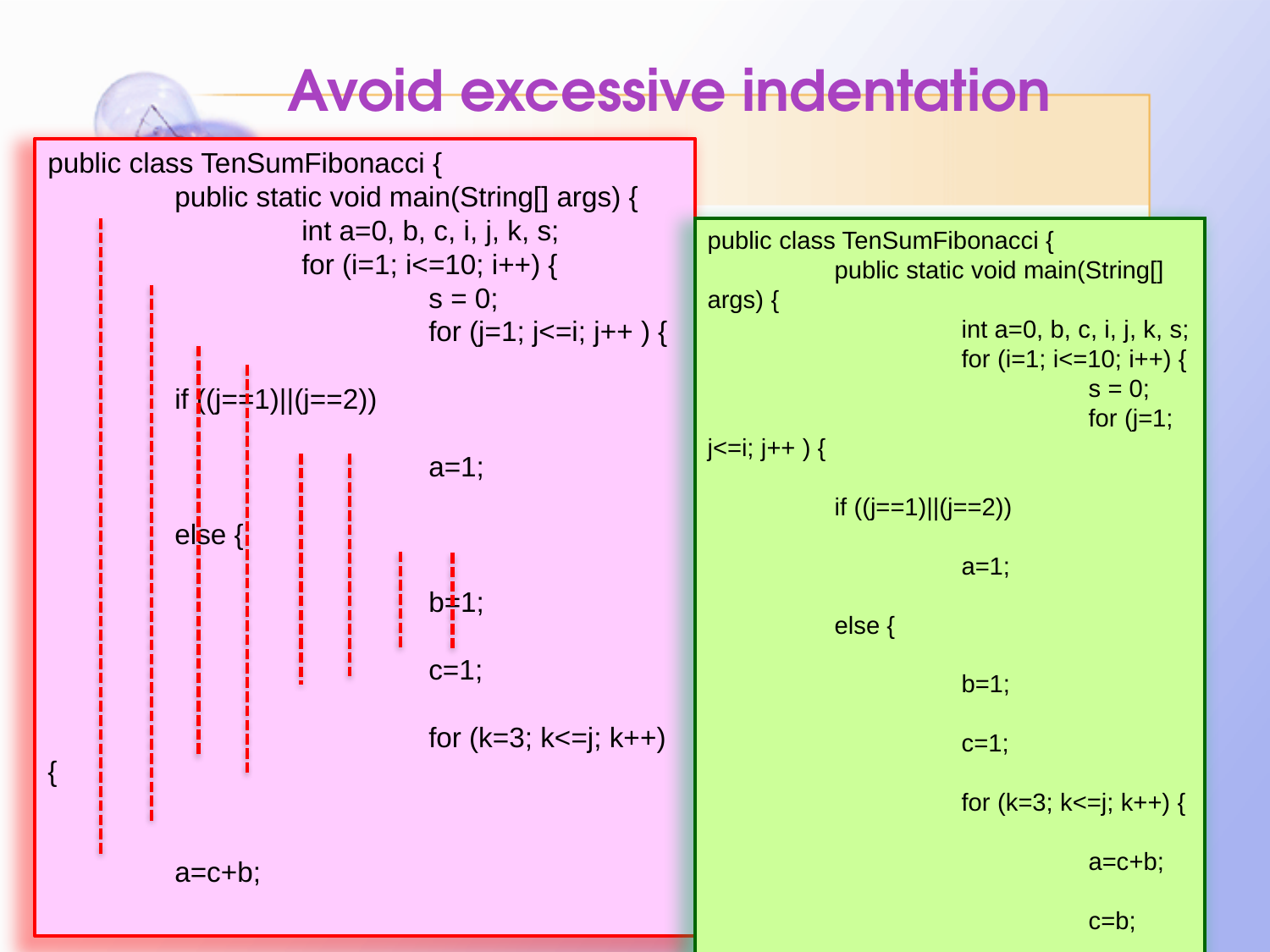

# Avoid excessive indentation
public class TenSumFibonacci {
	public static void main(String[] args) {
		int a=0, b, c, i, j, k, s;
		for (i=1; i<=10; i++) {
			s = 0;
			for (j=1; j<=i; j++ ) {
					if ((j==1)||(j==2))
							a=1;
					else {
							b=1;
							c=1;
							for (k=3; k<=j; k++) {
									a=c+b;
									c=b;
									b=a;
							}
					}
					s+=a;
			}
			System.out.println(s);
		}
	}
}
public class TenSumFibonacci {
	public static void main(String[] args) {
		int a=0, b, c, i, j, k, s;
		for (i=1; i<=10; i++) {
			s = 0;
			for (j=1; j<=i; j++ ) {
				if ((j==1)||(j==2))
					a=1;
				else {
					b=1;
					c=1;
					for (k=3; k<=j; k++) {
						a=c+b;
						c=b;
						b=a;
					}
				}
				s+=a;
			}
			System.out.println(s);
		}
	}
}
(C) VTC, Prepared by sm-lau@vtc.edu.hk
8